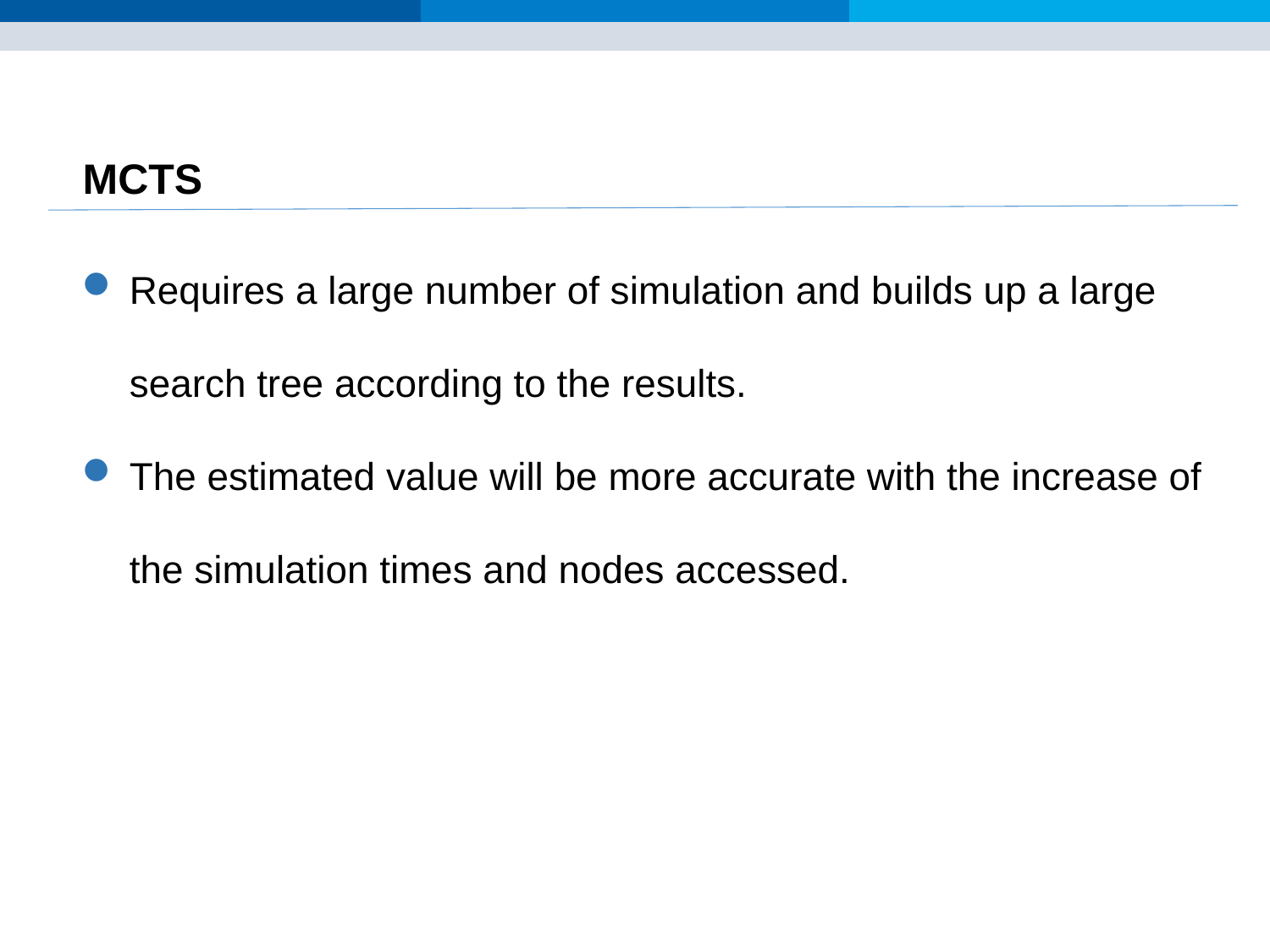

MCTS
Requires a large number of simulation and builds up a large search tree according to the results.
The estimated value will be more accurate with the increase of the simulation times and nodes accessed.